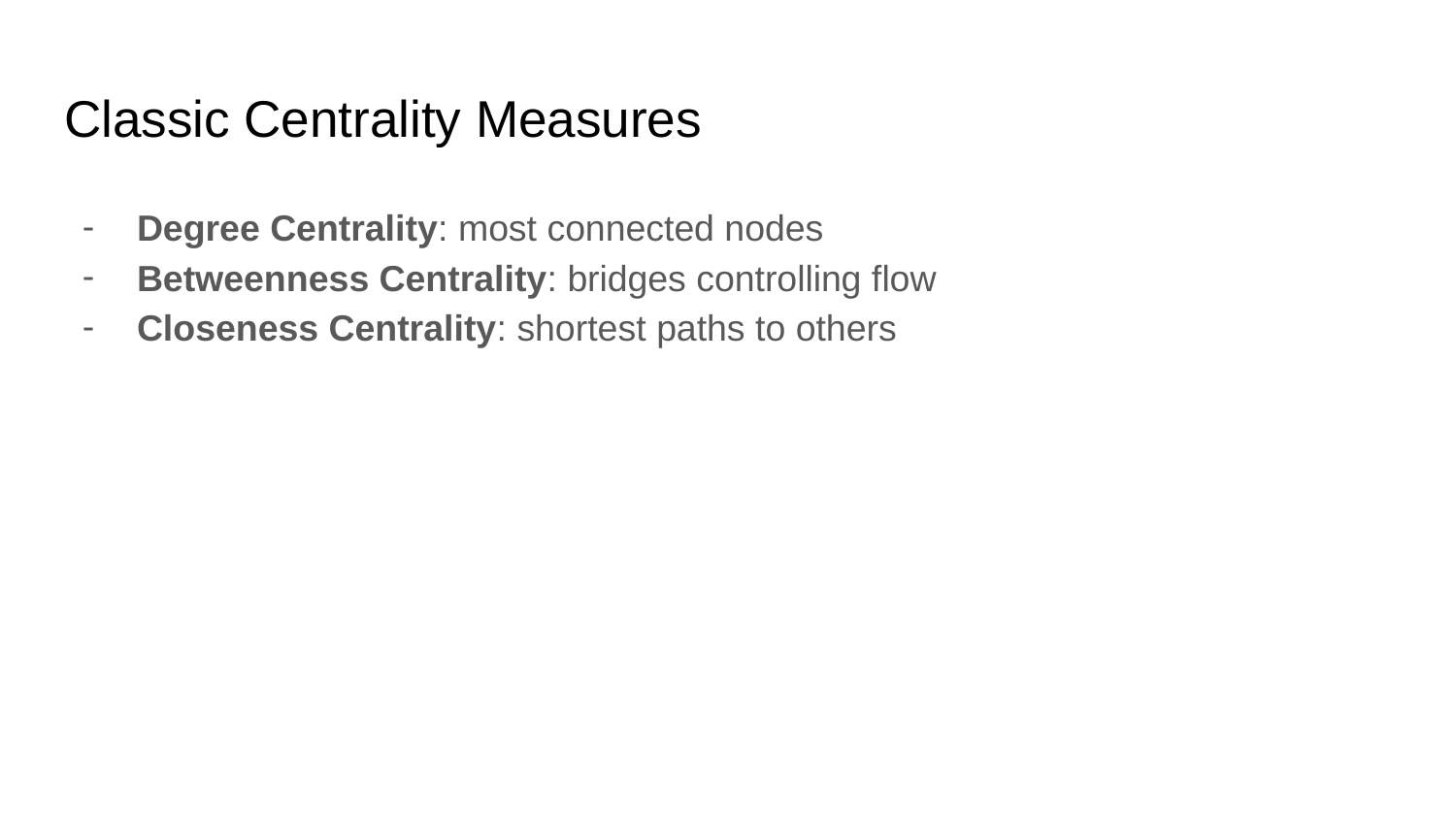

# Classic Centrality Measures
Degree Centrality: most connected nodes
Betweenness Centrality: bridges controlling flow
Closeness Centrality: shortest paths to others